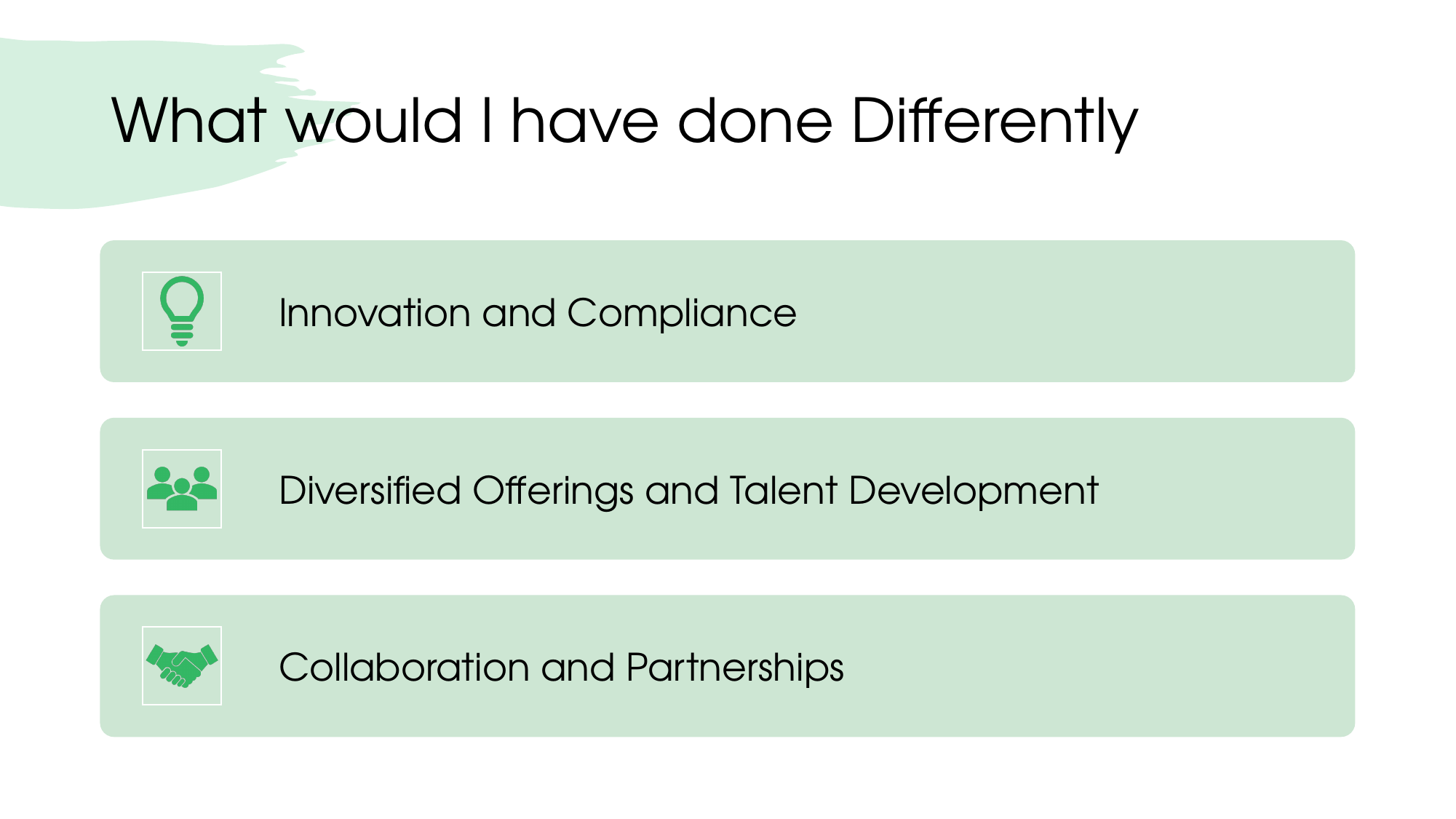

# What would I have done Differently
Innovation and Compliance
Diversified Offerings and Talent Development
Collaboration and Partnerships